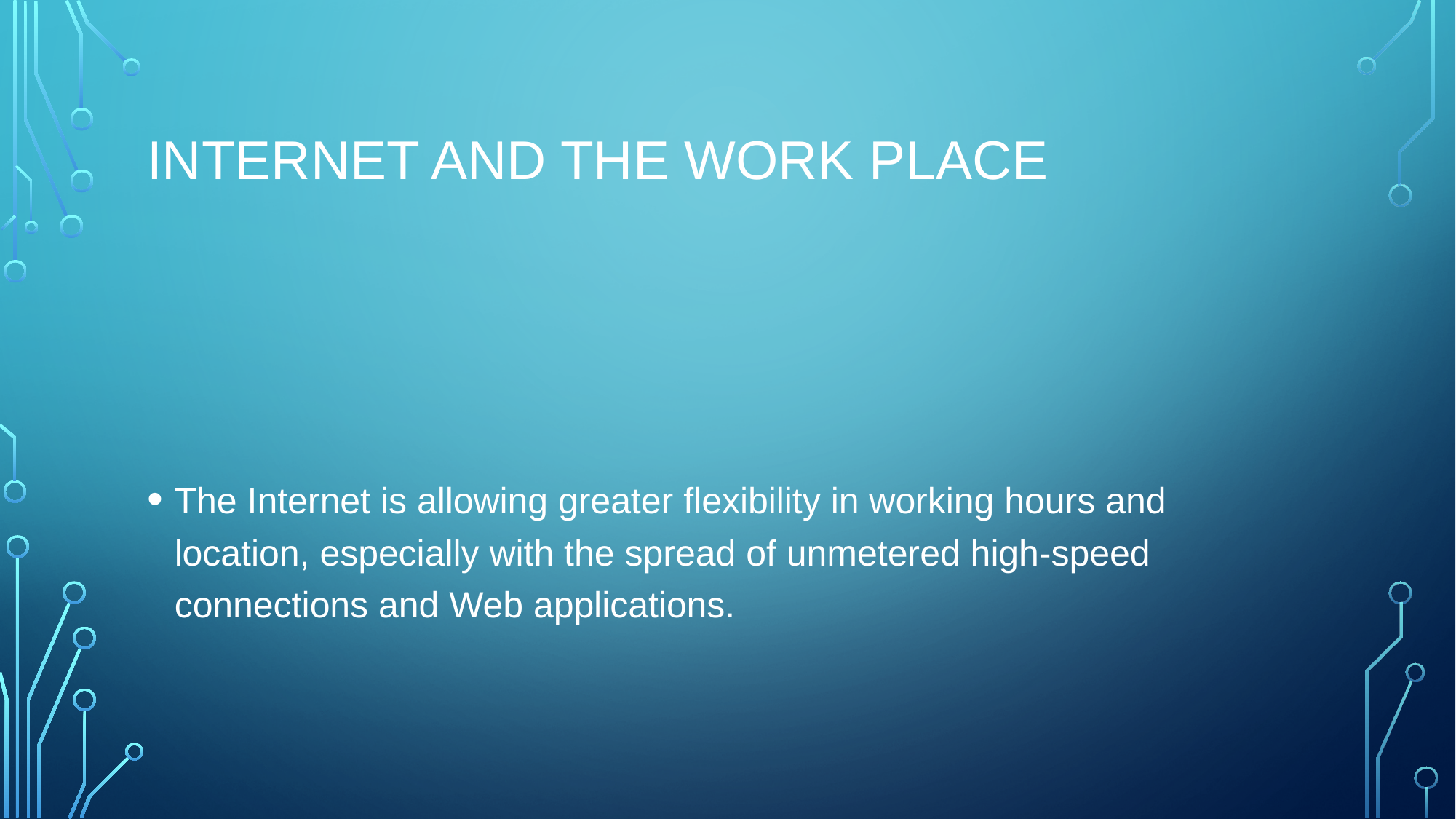

# Internet and the work place

The Internet is allowing greater flexibility in working hours and location, especially with the spread of unmetered high-speed connections and Web applications.